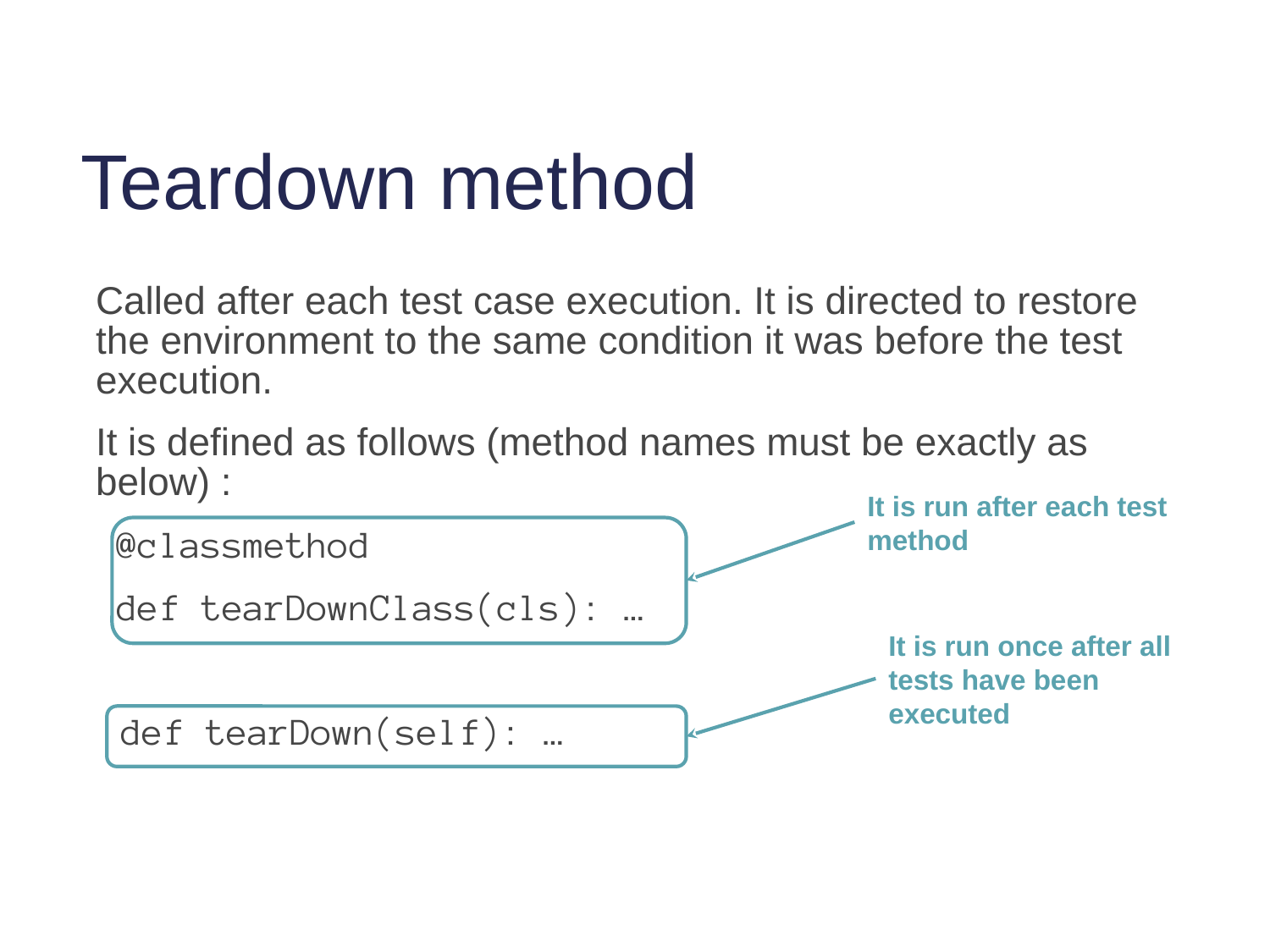

# Teardown method
Called after each test case execution. It is directed to restore the environment to the same condition it was before the test execution.
It is defined as follows (method names must be exactly as below) :
 @classmethod
 def tearDownClass(cls): …

def tearDown(self): …
It is run after each test method

It is run once after all tests have been executed